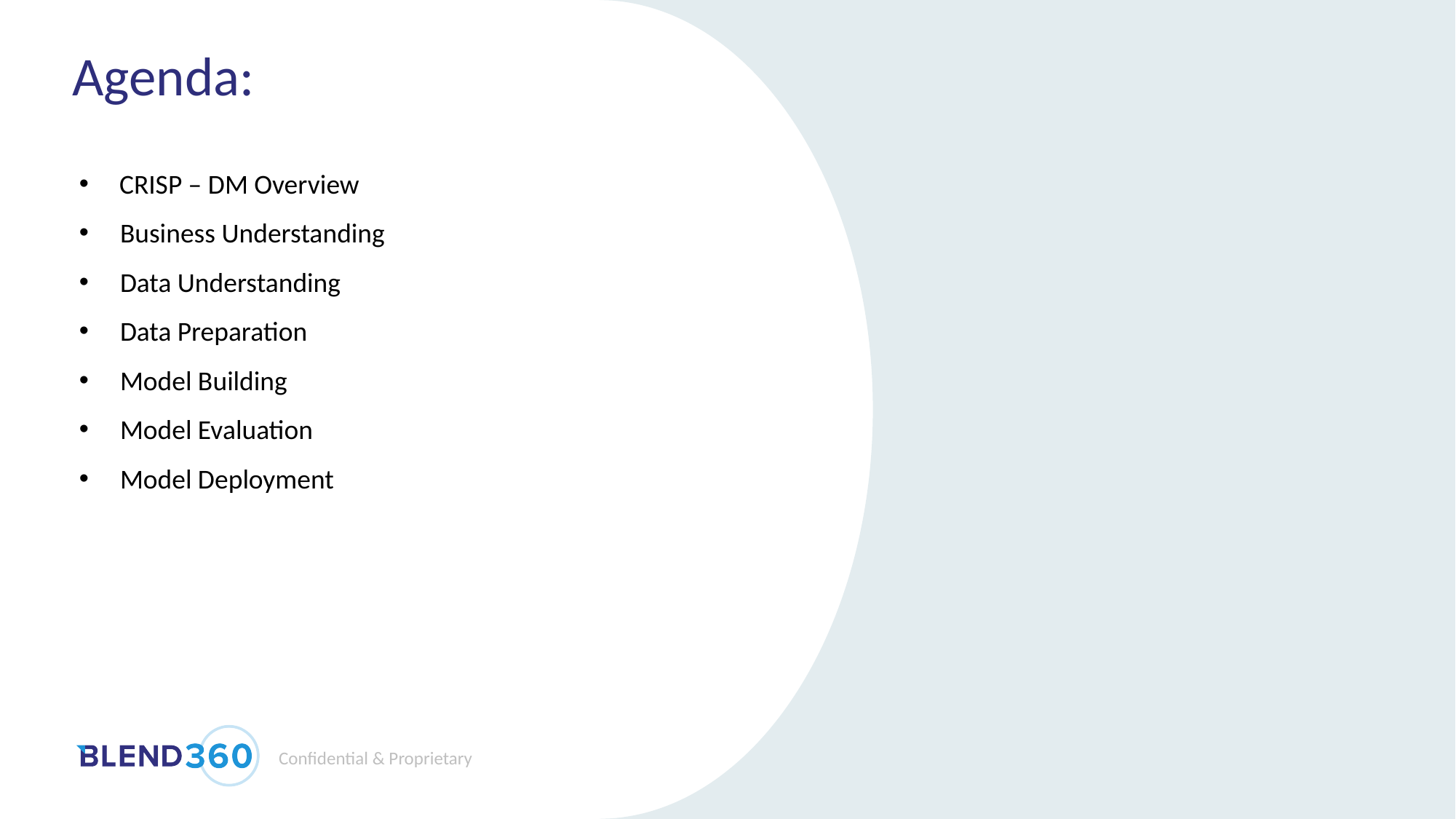

# Agenda:
 CRISP – DM Overview
Business Understanding
Data Understanding
Data Preparation
Model Building
Model Evaluation
Model Deployment

2